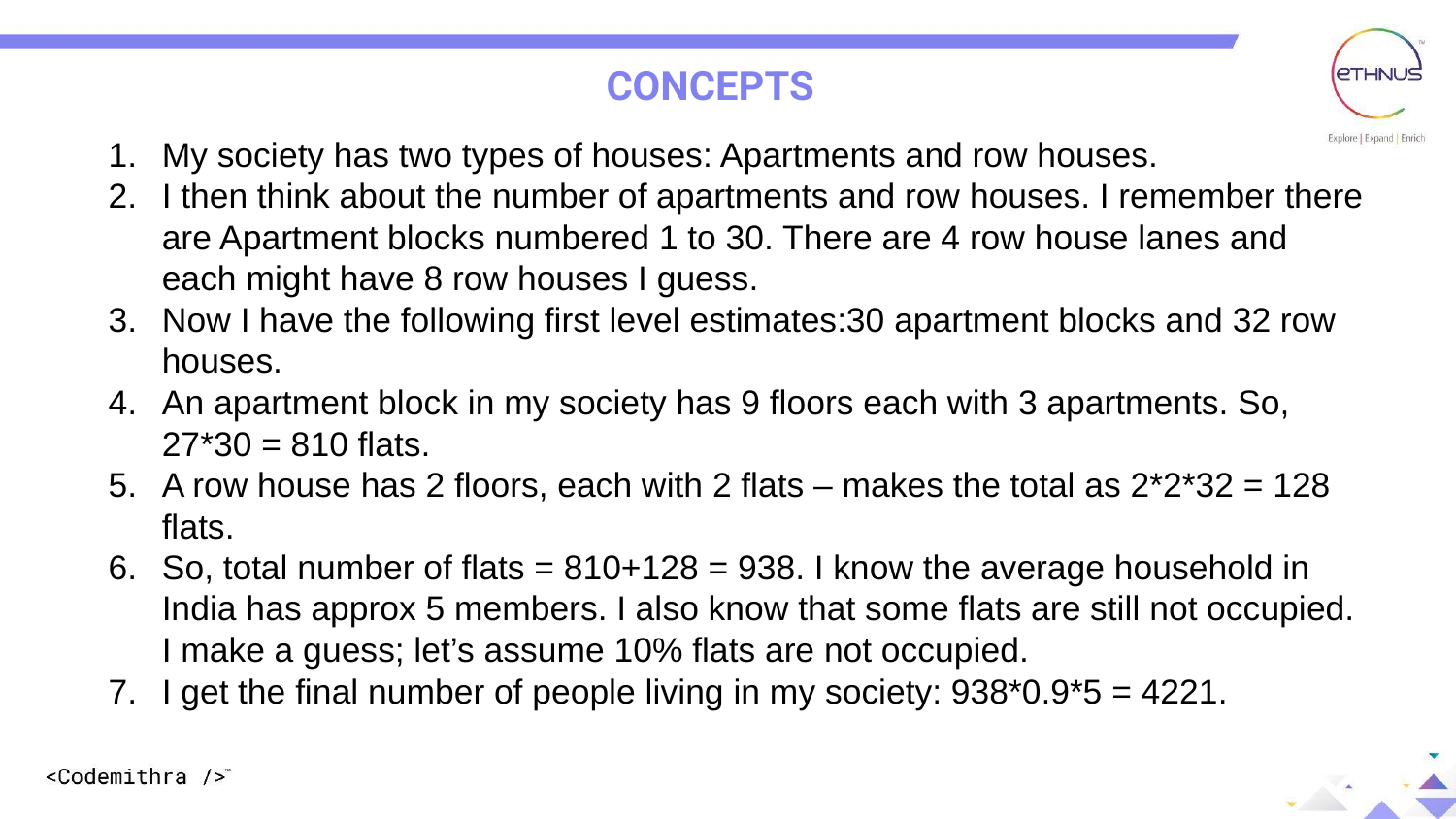

CONCEPTS

My society has two types of houses: Apartments and row houses.
I then think about the number of apartments and row houses. I remember there are Apartment blocks numbered 1 to 30. There are 4 row house lanes and each might have 8 row houses I guess.
Now I have the following first level estimates:30 apartment blocks and 32 row houses.
An apartment block in my society has 9 floors each with 3 apartments. So, 27*30 = 810 flats.
A row house has 2 floors, each with 2 flats – makes the total as 2*2*32 = 128 flats.
So, total number of flats = 810+128 = 938. I know the average household in India has approx 5 members. I also know that some flats are still not occupied. I make a guess; let’s assume 10% flats are not occupied.
I get the final number of people living in my society: 938*0.9*5 = 4221.